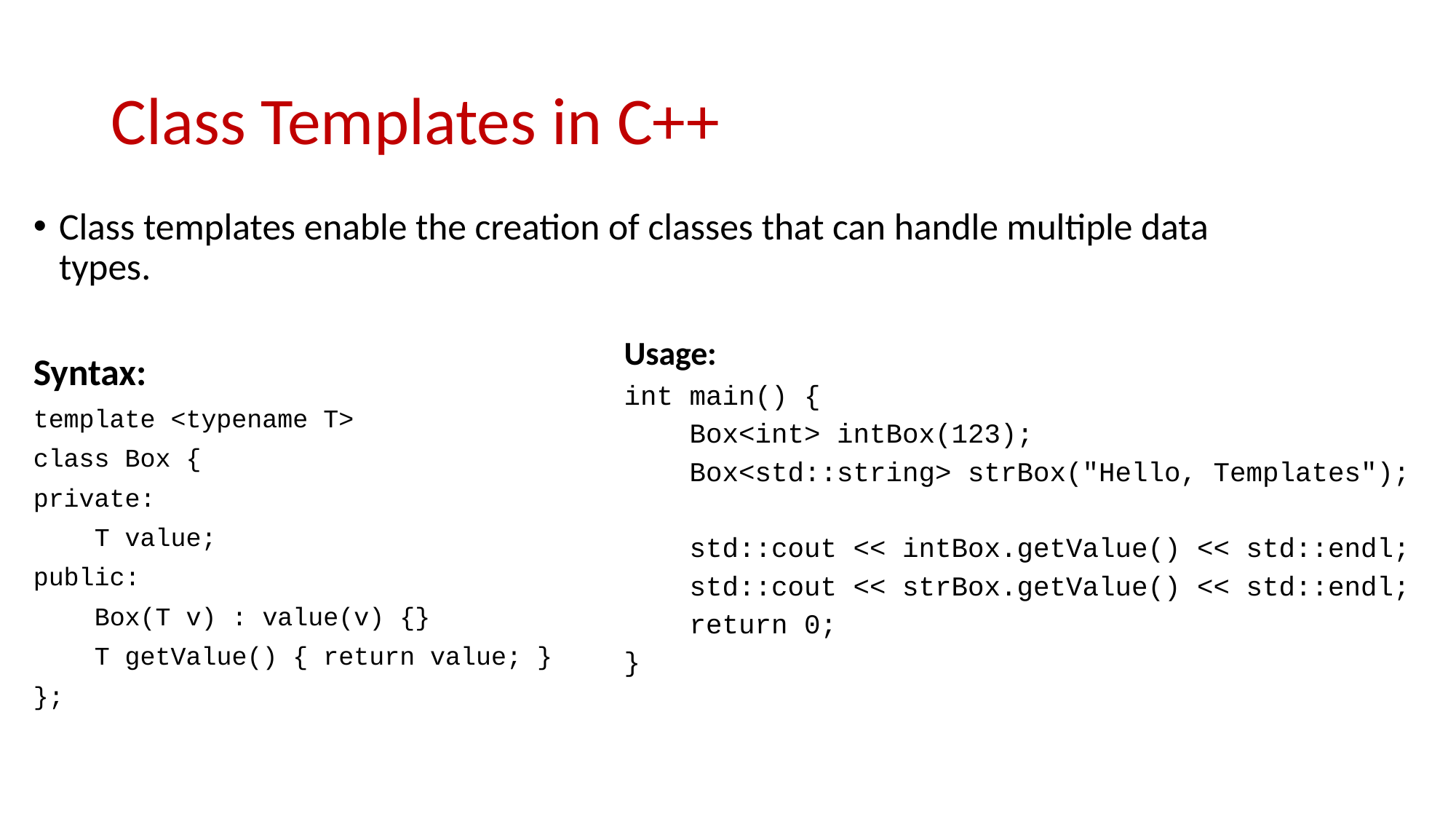

# Class Templates in C++
Class templates enable the creation of classes that can handle multiple data types.

Syntax:
template <typename T>
class Box {
private:
    T value;
public:
    Box(T v) : value(v) {}
    T getValue() { return value; }
};

Usage:
int main() {
    Box<int> intBox(123);
    Box<std::string> strBox("Hello, Templates");

    std::cout << intBox.getValue() << std::endl;
    std::cout << strBox.getValue() << std::endl;
    return 0;
}